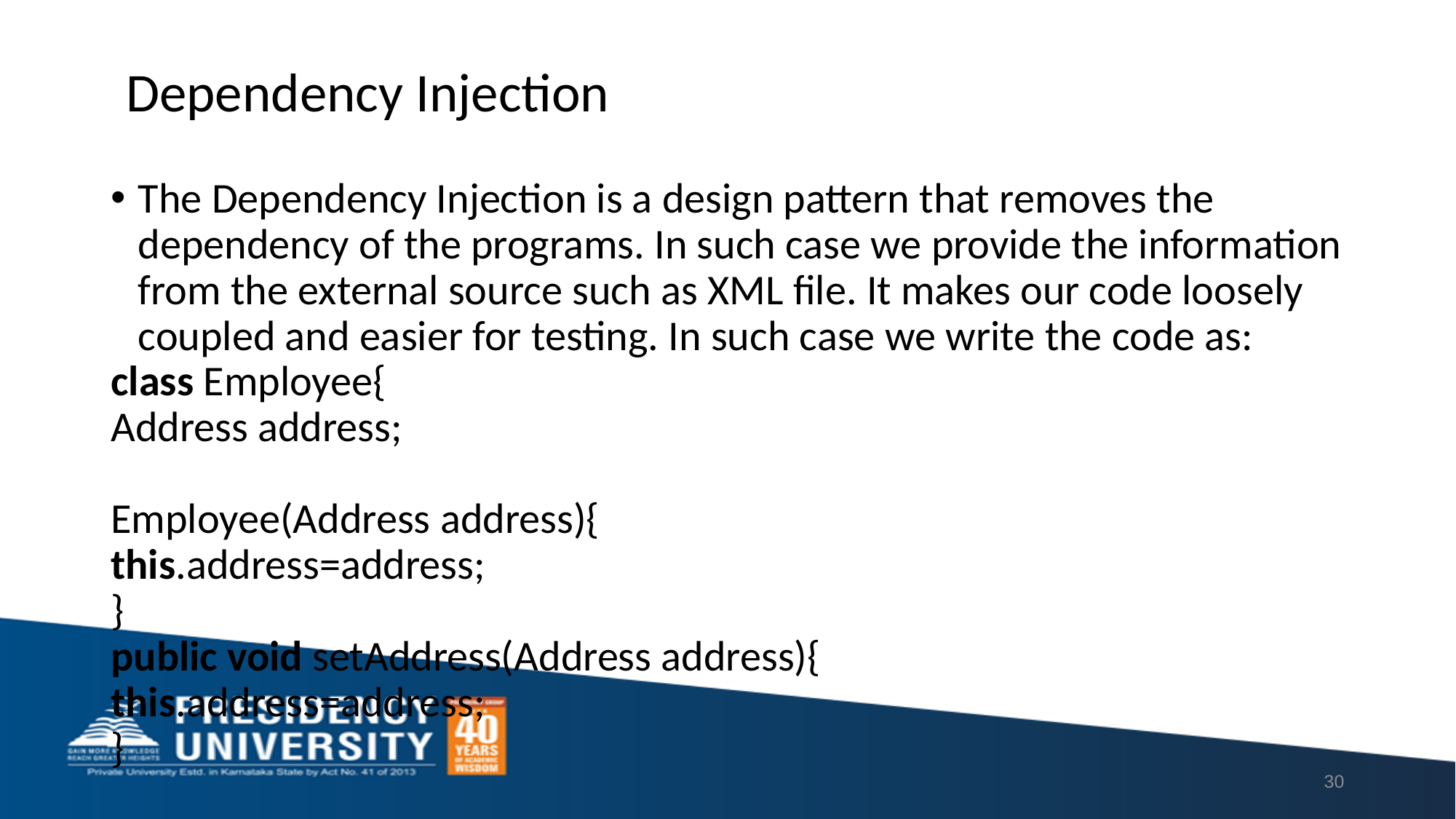

# Dependency Injection
The Dependency Injection is a design pattern that removes the dependency of the programs. In such case we provide the information from the external source such as XML file. It makes our code loosely coupled and easier for testing. In such case we write the code as:
class Employee{
Address address;

Employee(Address address){
this.address=address;
}
public void setAddress(Address address){
this.address=address;
}

}
In such case, instance of Address class is provided by external source such as XML file either by constructor or setter method.
30